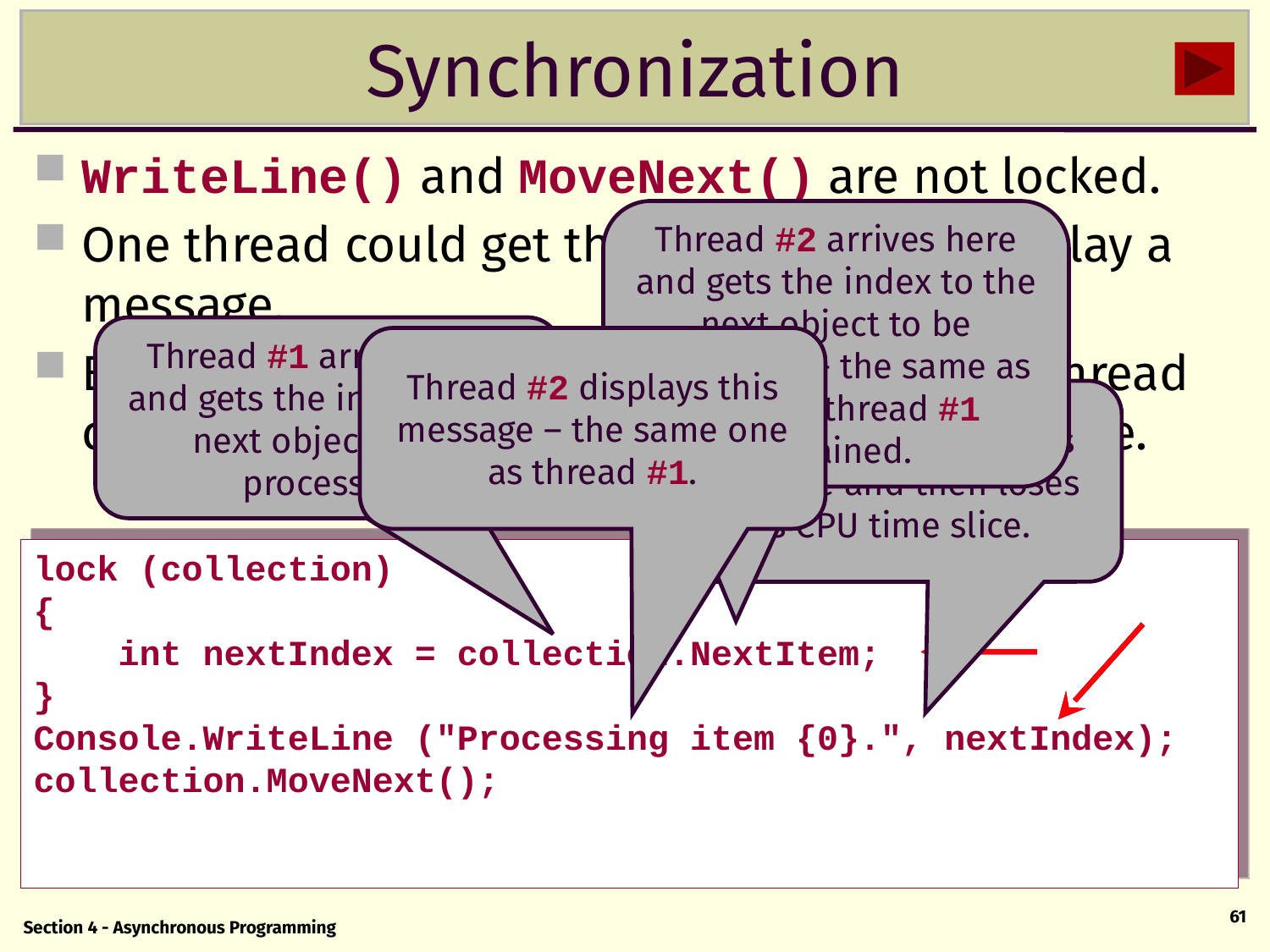

# Synchronization

WriteLine() and MoveNext() are not locked.
One thread could get the next item and display a message.
Before incrementing the counter, a second thread could get the same item and display a message.
Thread #2 arrives here and gets the index to the next object to be processed – the same as the one thread #1 obtained.
Thread #1 arrives here and gets the index to the next object to be processed.
Thread #2 displays this message – the same one as thread #1.
Thread #1 displays this message and then loses its CPU time slice.
lock (collection)
{
    int nextIndex = collection.NextItem;
}
Console.WriteLine ("Processing item {0}.", nextIndex);
collection.MoveNext();

61
Section 4 - Asynchronous Programming